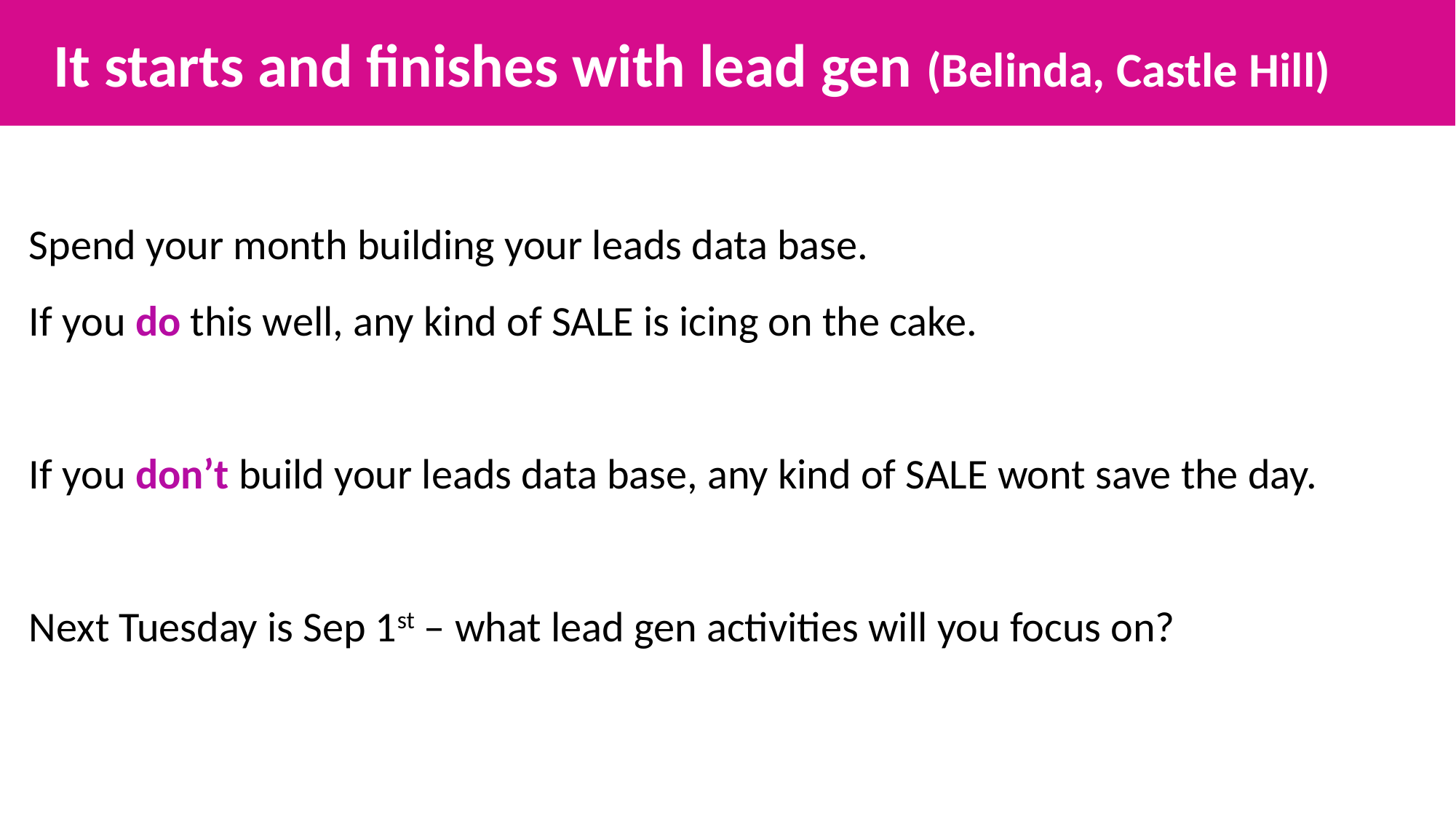

It starts and finishes with lead gen (Belinda, Castle Hill)

Spend your month building your leads data base.
If you do this well, any kind of SALE is icing on the cake.

If you don’t build your leads data base, any kind of SALE wont save the day.

Next Tuesday is Sep 1st – what lead gen activities will you focus on?